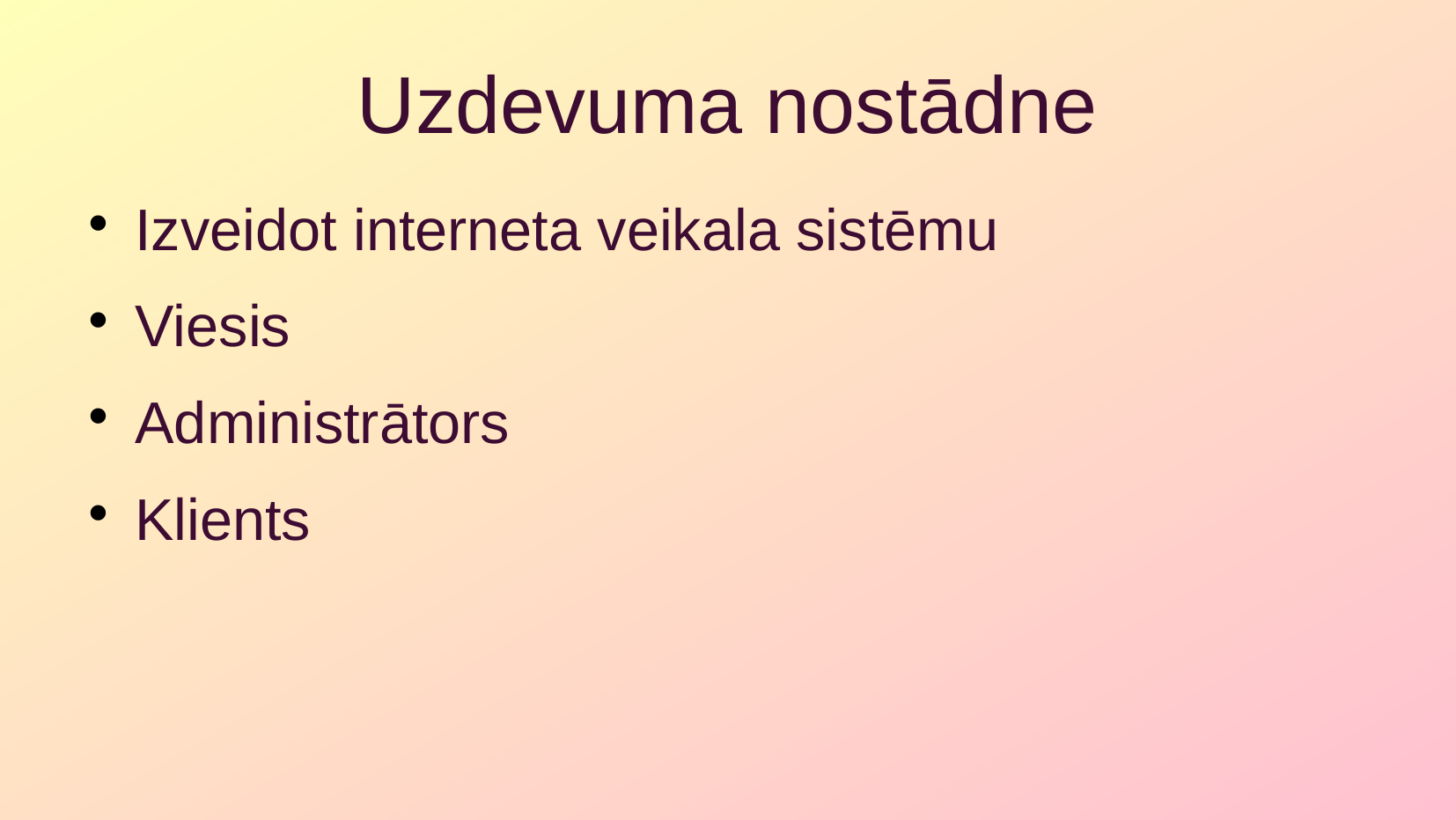

Uzdevuma nostādne
Izveidot interneta veikala sistēmu
Viesis
Administrātors
Klients